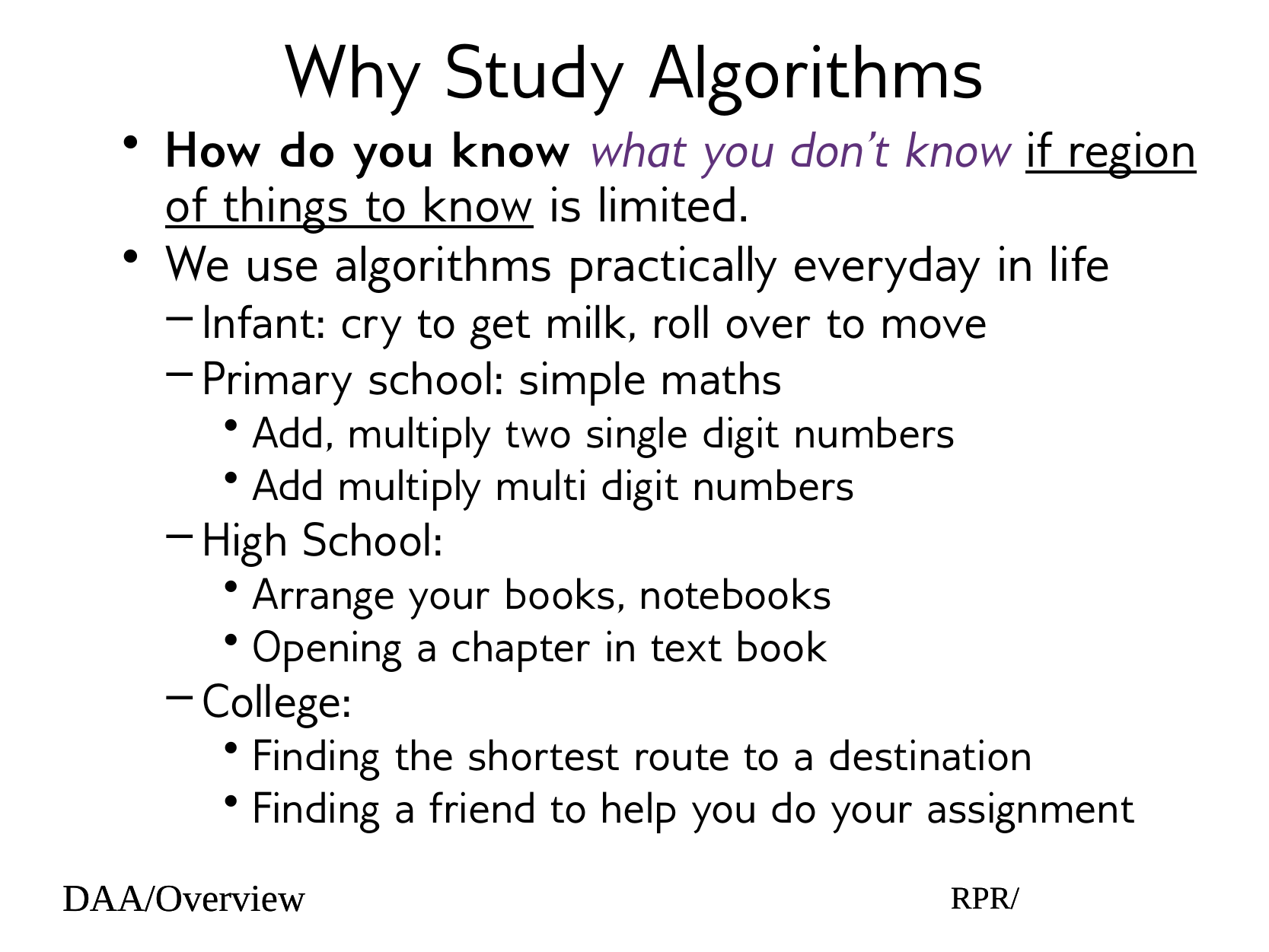

# Why Study Algorithms
How do you know what you don’t know if region of things to know is limited.
We use algorithms practically everyday in life
Infant: cry to get milk, roll over to move
Primary school: simple maths
Add, multiply two single digit numbers
Add multiply multi digit numbers
High School:
Arrange your books, notebooks
Opening a chapter in text book
College:
Finding the shortest route to a destination
Finding a friend to help you do your assignment
DAA/Overview
RPR/
5